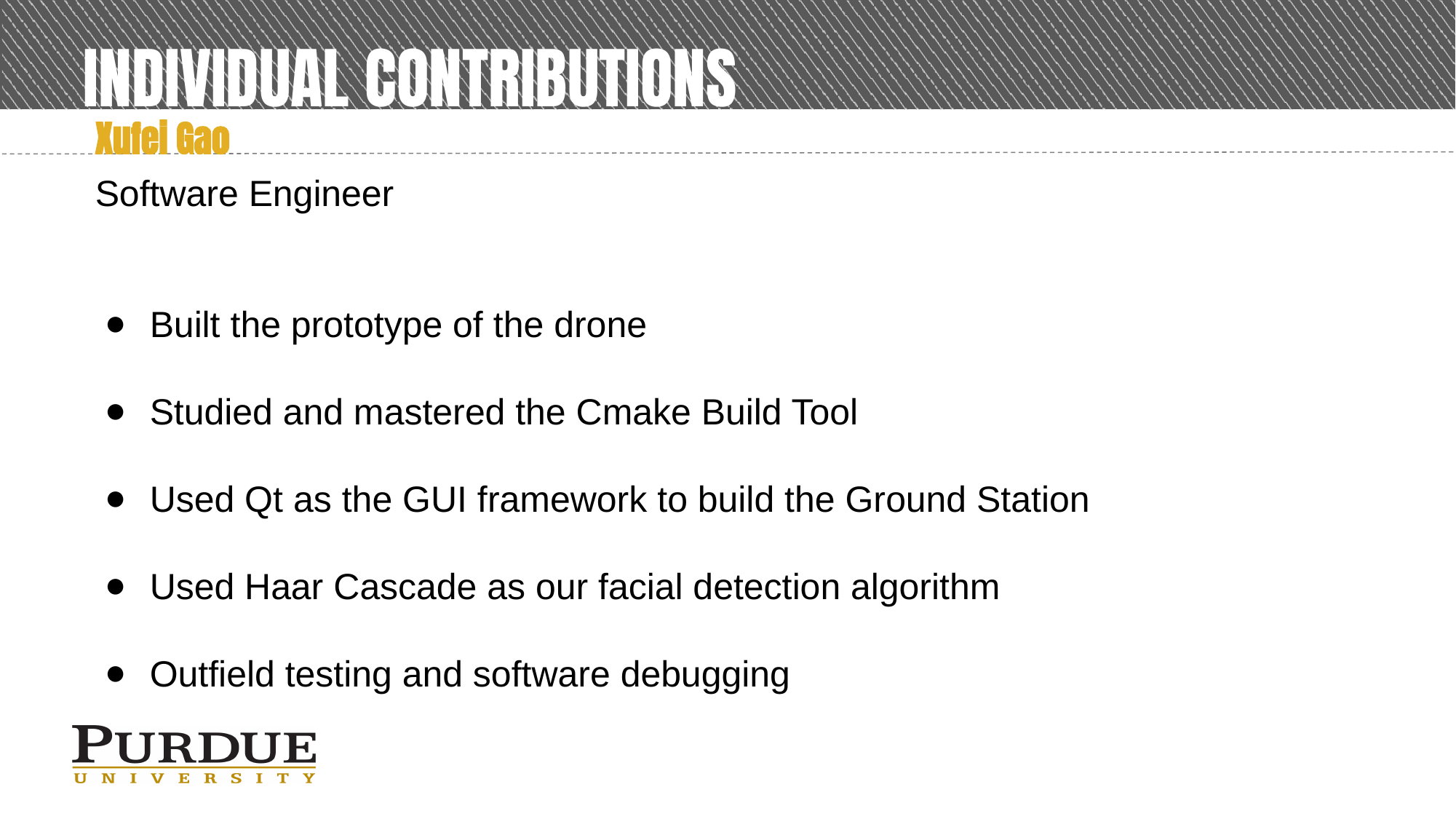

# INDIVIDUAL CONTRIBUTIONS
Xufei Gao
Software Engineer

Built the prototype of the drone
Studied and mastered the Cmake Build Tool
Used Qt as the GUI framework to build the Ground Station
Used Haar Cascade as our facial detection algorithm
Outfield testing and software debugging